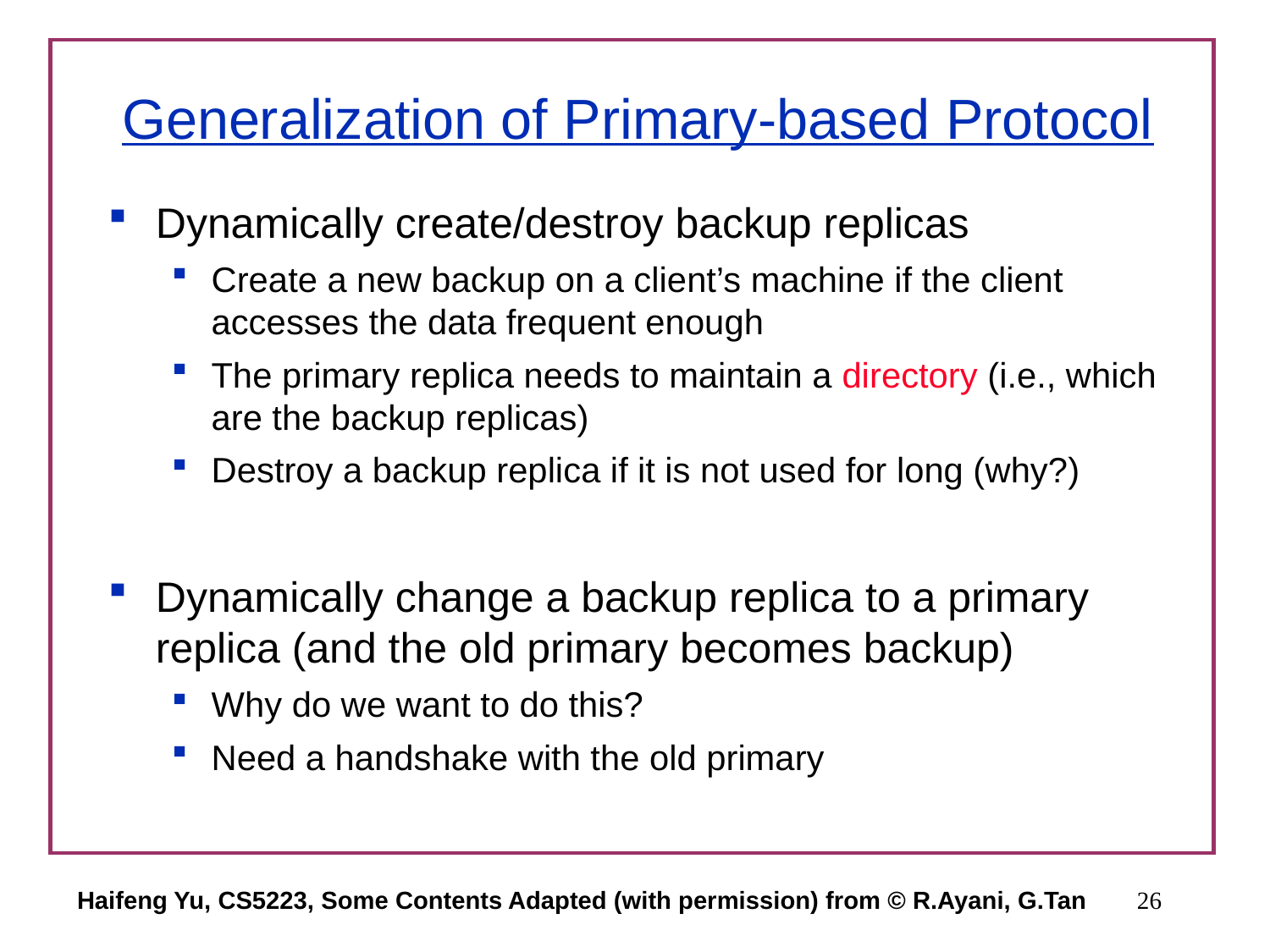

# Generalization of Primary-based Protocol
Dynamically create/destroy backup replicas
Create a new backup on a client’s machine if the client accesses the data frequent enough
The primary replica needs to maintain a directory (i.e., which are the backup replicas)
Destroy a backup replica if it is not used for long (why?)

Dynamically change a backup replica to a primary replica (and the old primary becomes backup)
Why do we want to do this?
Need a handshake with the old primary

Haifeng Yu, CS5223, Some Contents Adapted (with permission) from © R.Ayani, G.Tan
26